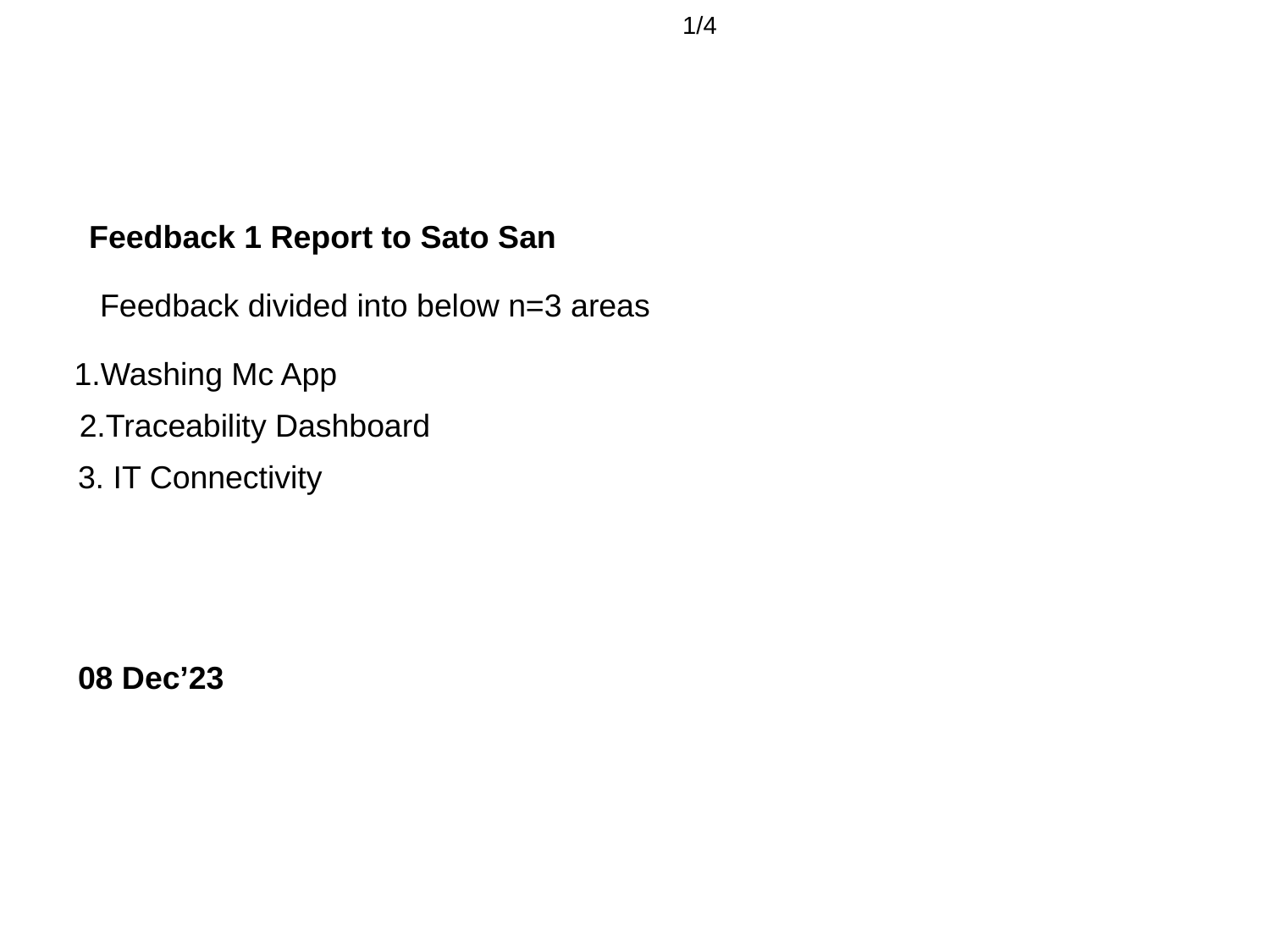

1/4
Feedback 1 Report to Sato San
Feedback divided into below n=3 areas
1.Washing Mc App
2.Traceability Dashboard
3. IT Connectivity
08 Dec’23